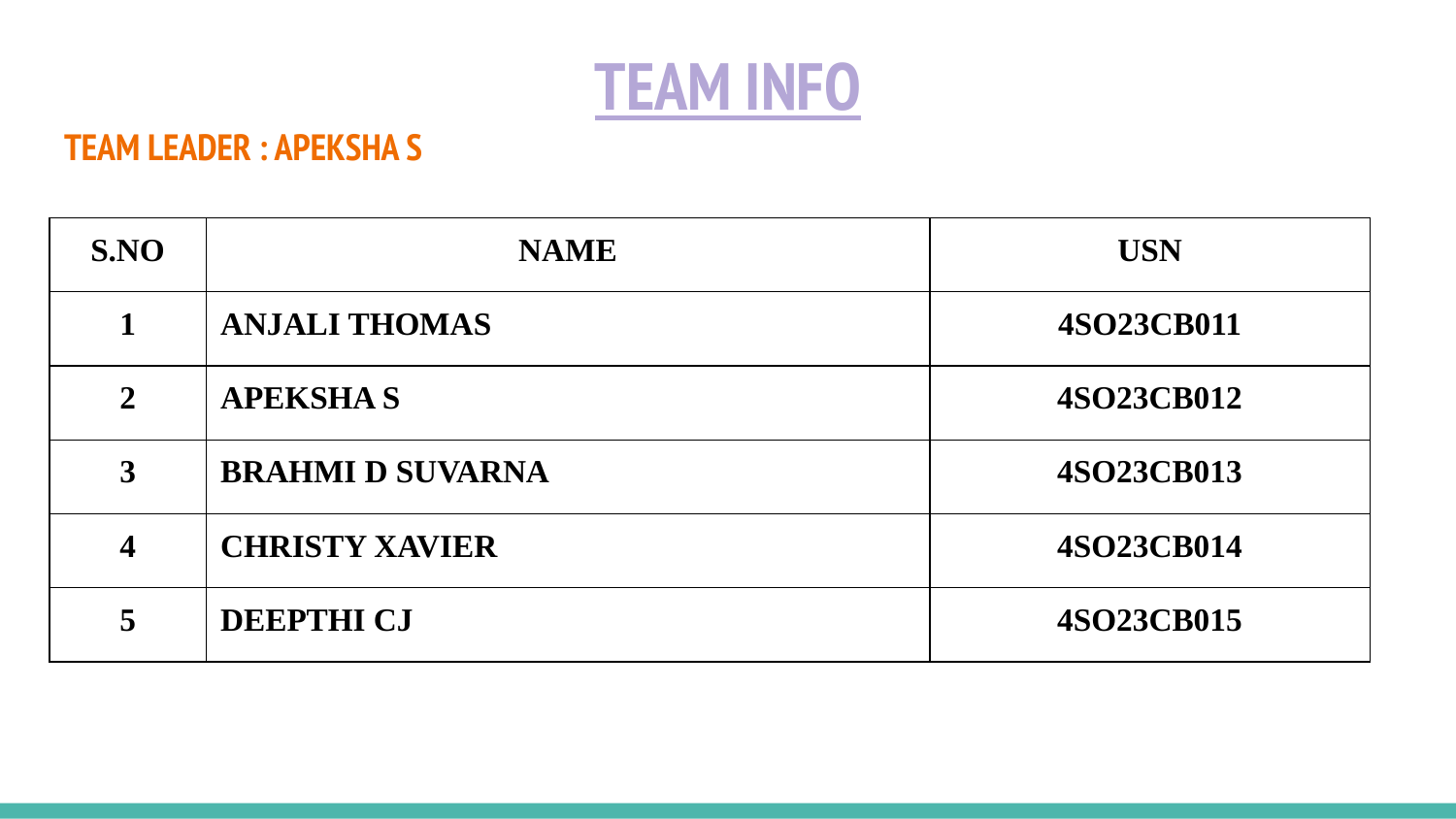

# TEAM INFO
TEAM LEADER : APEKSHA S
| S.NO | NAME | USN |
| --- | --- | --- |
| 1 | ANJALI THOMAS | 4SO23CB011 |
| 2 | APEKSHA S | 4SO23CB012 |
| 3 | BRAHMI D SUVARNA | 4SO23CB013 |
| 4 | CHRISTY XAVIER | 4SO23CB014 |
| 5 | DEEPTHI CJ | 4SO23CB015 |